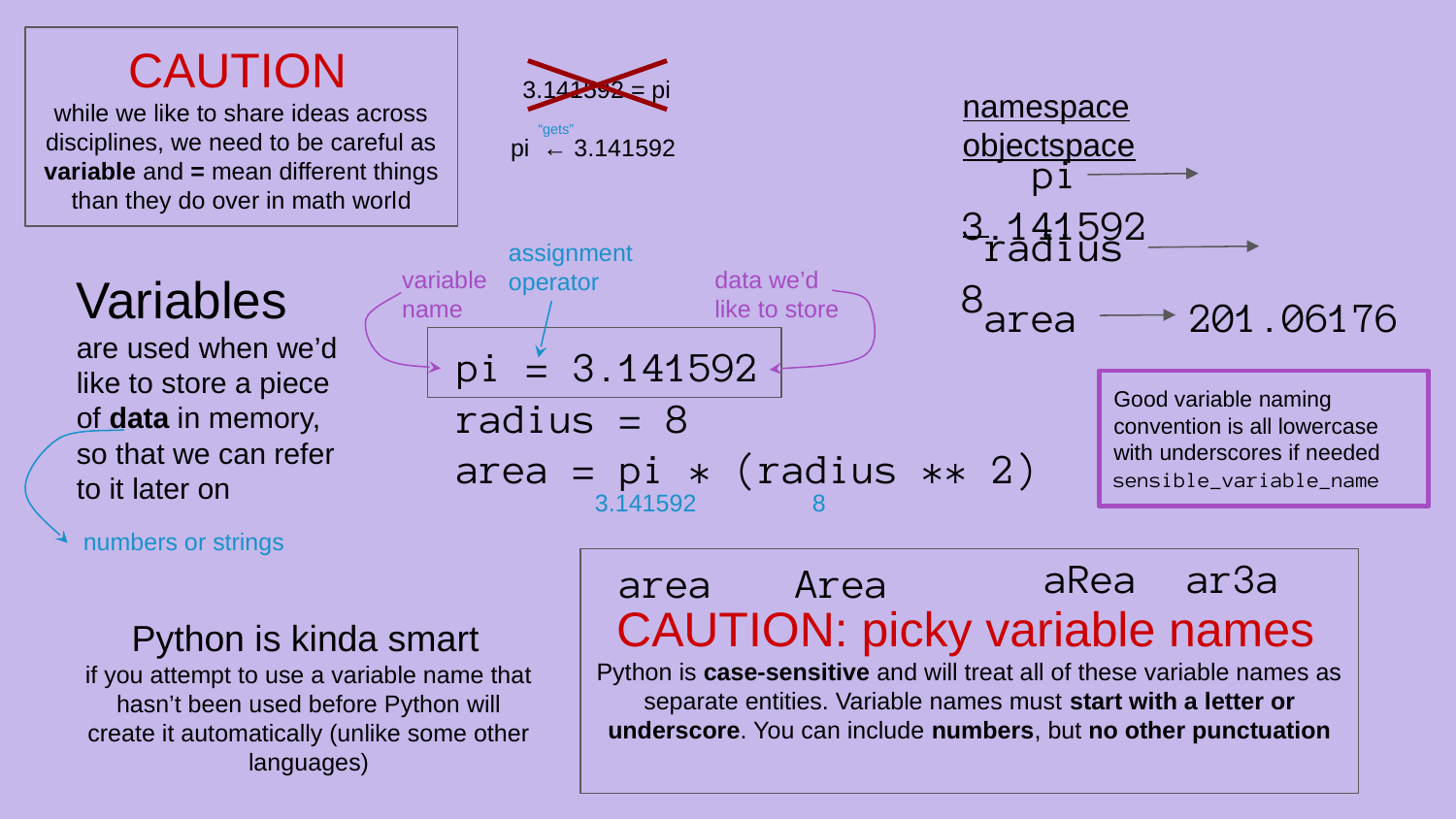

CAUTION
while we like to share ideas across disciplines, we need to be careful as variable and = mean different things than they do over in math world

3.141592 = pi
namespace	objectspace

“gets”
pi  ← 3.141592
   pi 		 3.141592
 radius		 8
assignment operator

variable
name

data we’d like to store

# Variables are used when we’d like to store a piece of data in memory, so that we can refer to it later on
 area
201.06176
pi = 3.141592
radius = 8
area = pi * (radius ** 2)

Good variable naming convention is all lowercase with underscores if needed
sensible_variable_name

numbers or strings
3.141592
8
aRea
ar3a
area
Area
CAUTION: picky variable names
Python is case-sensitive and will treat all of these variable names as separate entities. Variable names must start with a letter or underscore. You can include numbers, but no other punctuation
Python is kinda smart
if you attempt to use a variable name that hasn’t been used before Python will create it automatically (unlike some other languages)